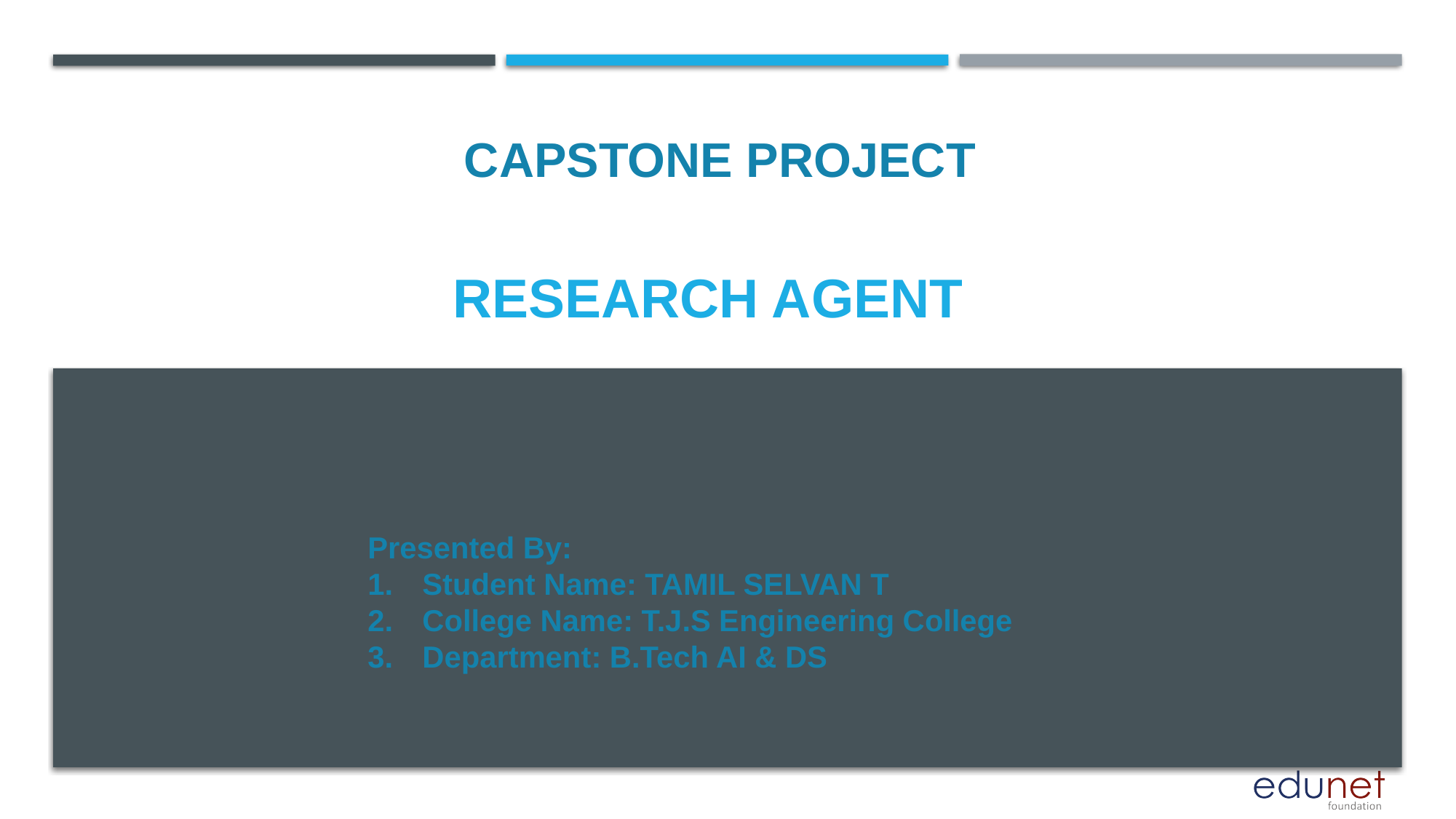

CAPSTONE PROJECT
# Research Agent
Presented By:
Student Name: TAMIL SELVAN T
College Name: T.J.S Engineering College
Department: B.Tech AI & DS